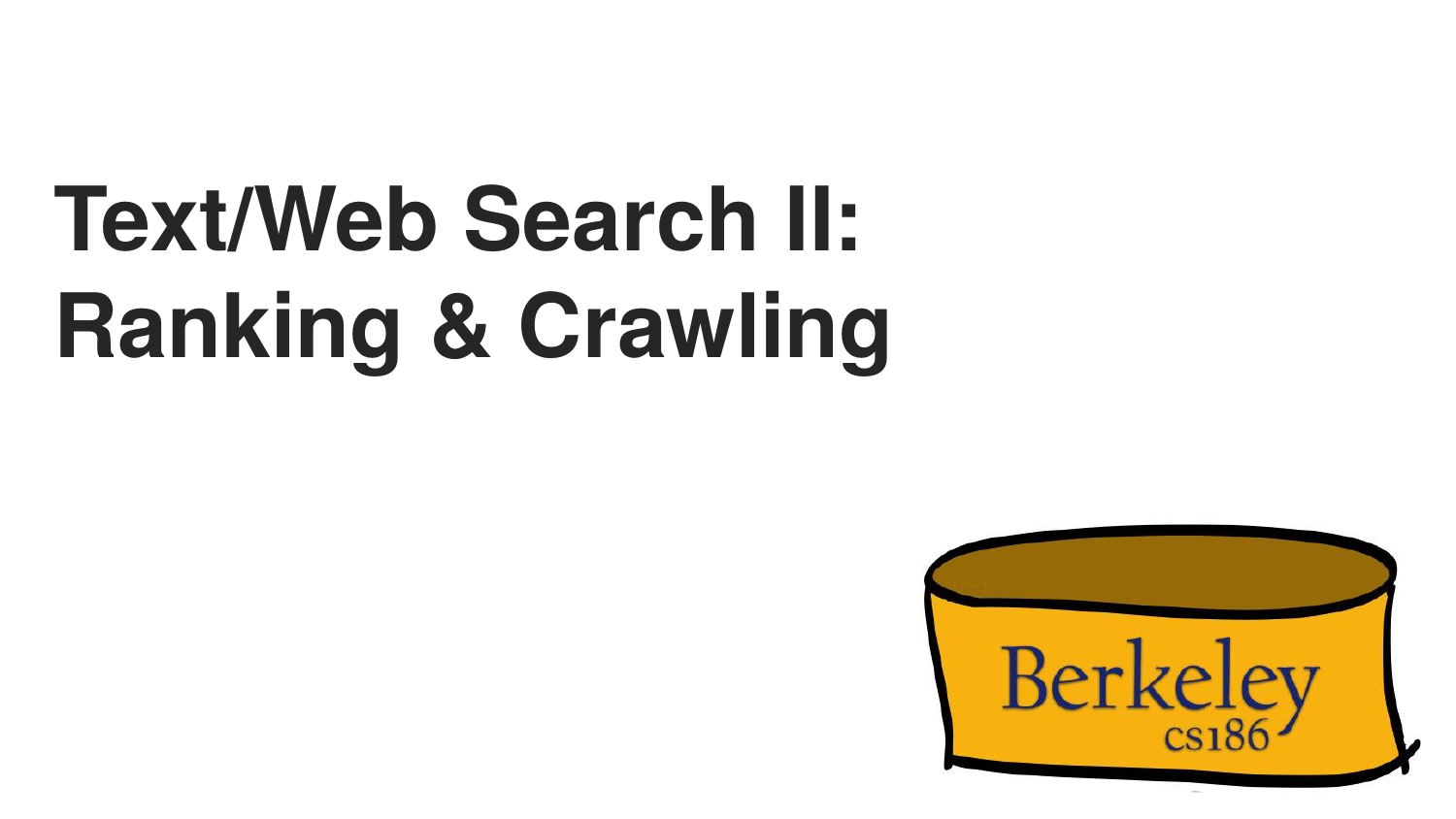

# Text/Web Search II: Ranking & Crawling